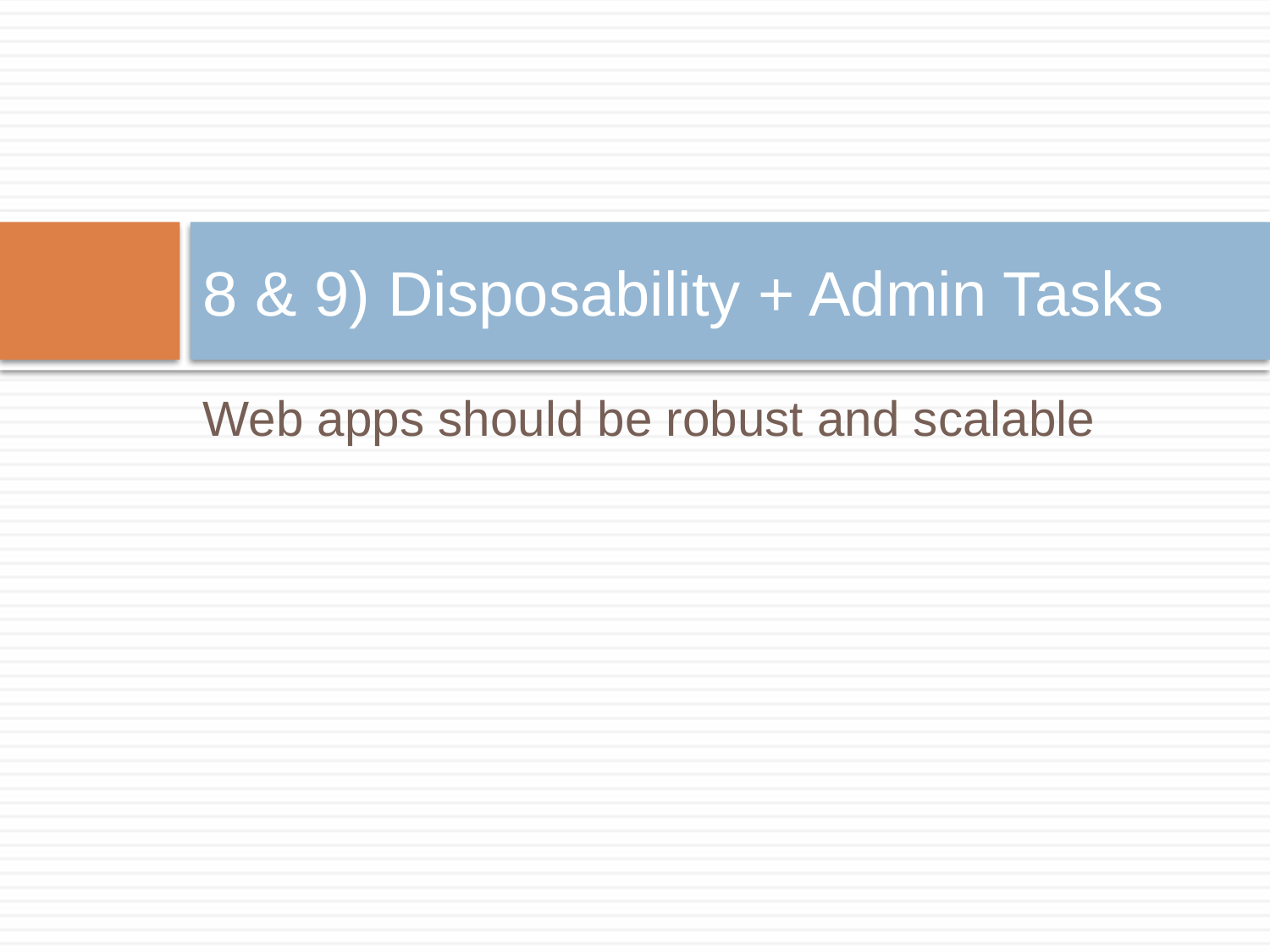

# 8 & 9) Disposability + Admin Tasks
Web apps should be robust and scalable